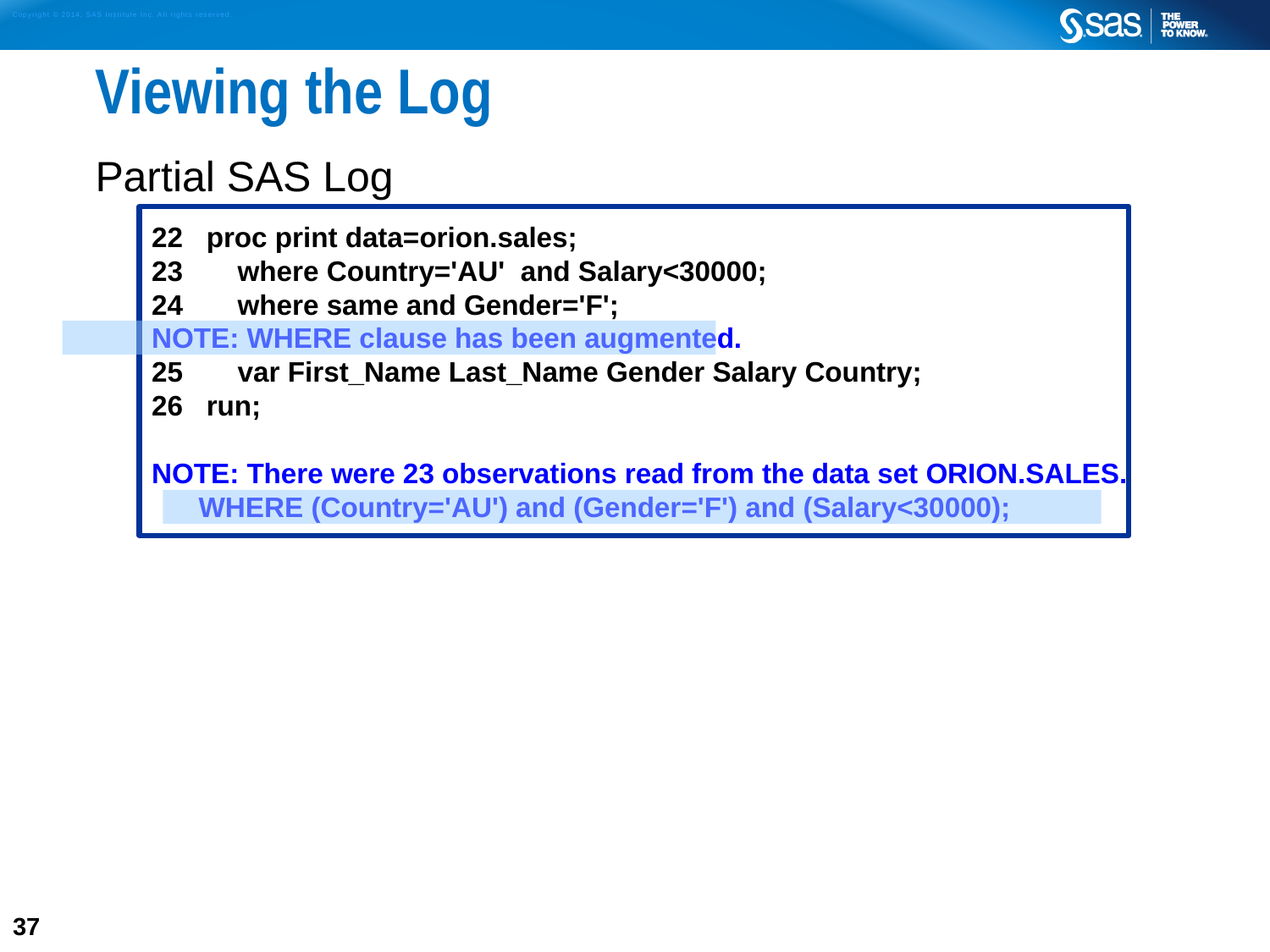

# Viewing the Log
Partial SAS Log
22   proc print data=orion.sales;
23       where Country='AU'  and Salary<30000;
24       where same and Gender='F';
NOTE: WHERE clause has been augmented.
25       var First_Name Last_Name Gender Salary Country;
26   run;

NOTE: There were 23 observations read from the data set ORION.SALES.
      WHERE (Country='AU') and (Gender='F') and (Salary<30000);

37